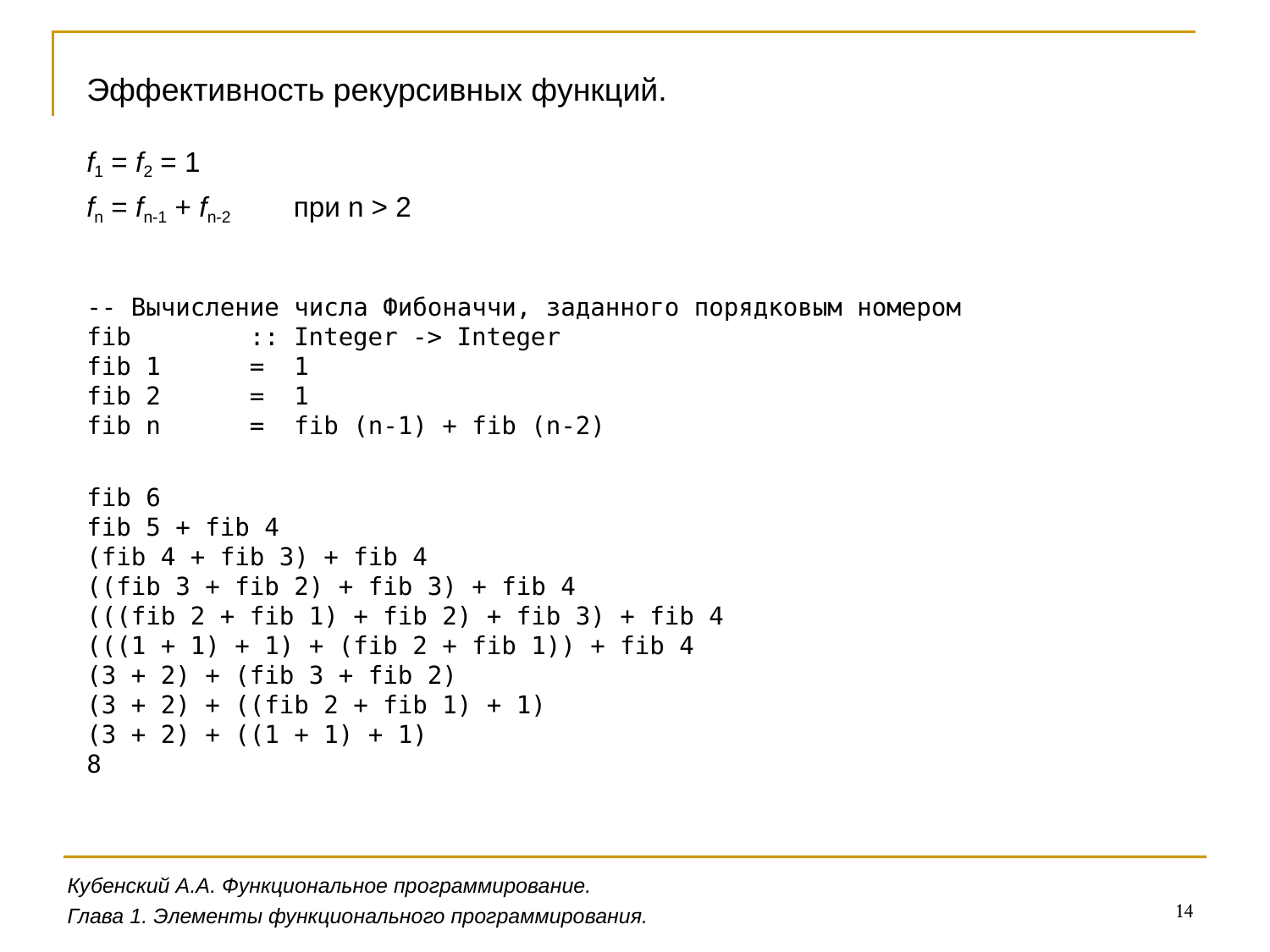

Эффективность рекурсивных функций.
f1 = f2 = 1
fn = fn-1 + fn-2        при n > 2
-- Вычисление числа Фибоначчи, заданного порядковым номером
fib        :: Integer -> Integer
fib 1      =  1
fib 2      =  1
fib n      =  fib (n-1) + fib (n-2)
fib 6
fib 5 + fib 4
(fib 4 + fib 3) + fib 4
((fib 3 + fib 2) + fib 3) + fib 4
(((fib 2 + fib 1) + fib 2) + fib 3) + fib 4
(((1 + 1) + 1) + (fib 2 + fib 1)) + fib 4
(3 + 2) + (fib 3 + fib 2)
(3 + 2) + ((fib 2 + fib 1) + 1)
(3 + 2) + ((1 + 1) + 1)
8
Кубенский А.А. Функциональное программирование.
14
Глава 1. Элементы функционального программирования.